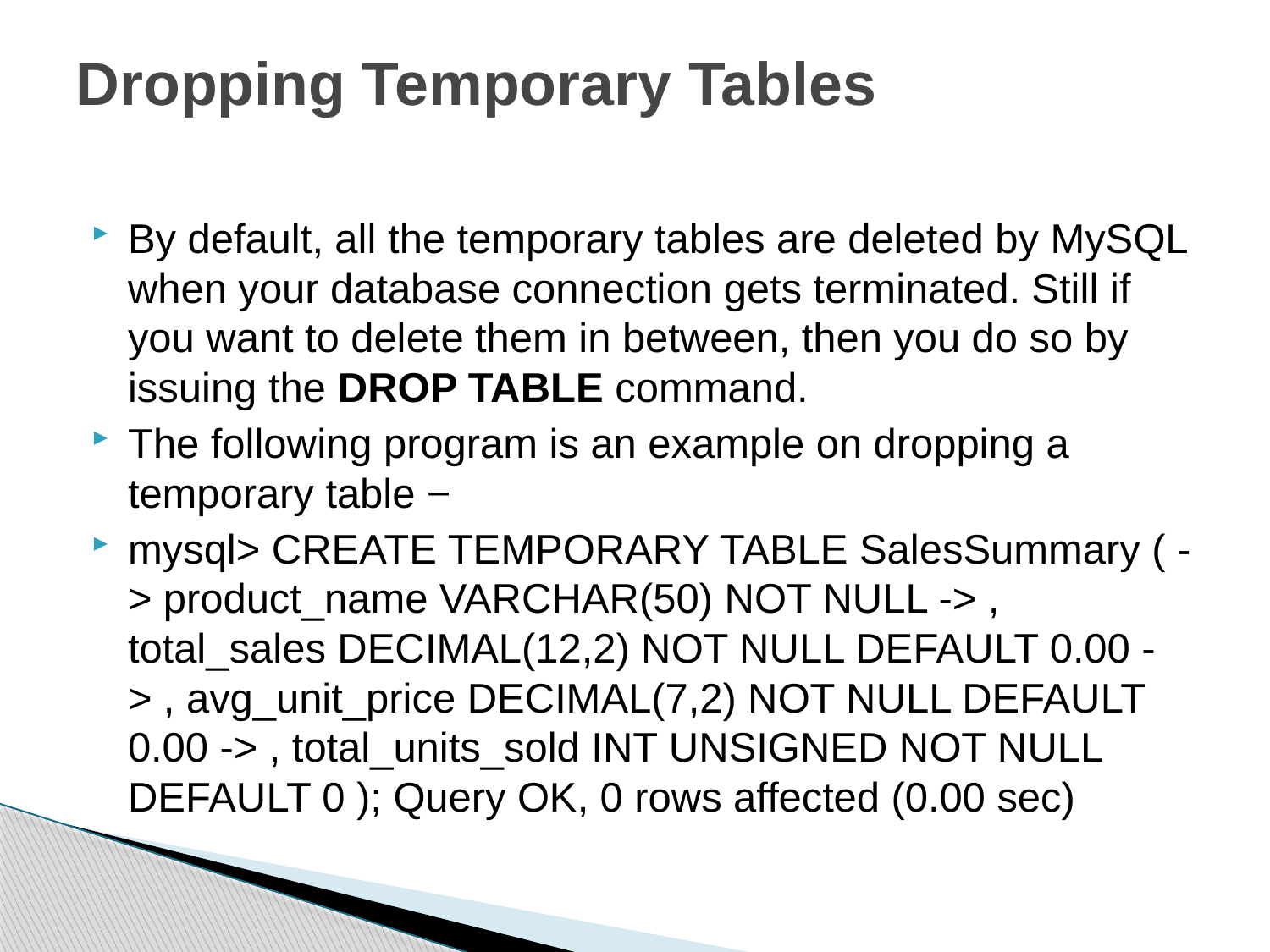

# Dropping Temporary Tables
By default, all the temporary tables are deleted by MySQL when your database connection gets terminated. Still if you want to delete them in between, then you do so by issuing the DROP TABLE command.
The following program is an example on dropping a temporary table −
mysql> CREATE TEMPORARY TABLE SalesSummary ( -> product_name VARCHAR(50) NOT NULL -> , total_sales DECIMAL(12,2) NOT NULL DEFAULT 0.00 -> , avg_unit_price DECIMAL(7,2) NOT NULL DEFAULT 0.00 -> , total_units_sold INT UNSIGNED NOT NULL DEFAULT 0 ); Query OK, 0 rows affected (0.00 sec)